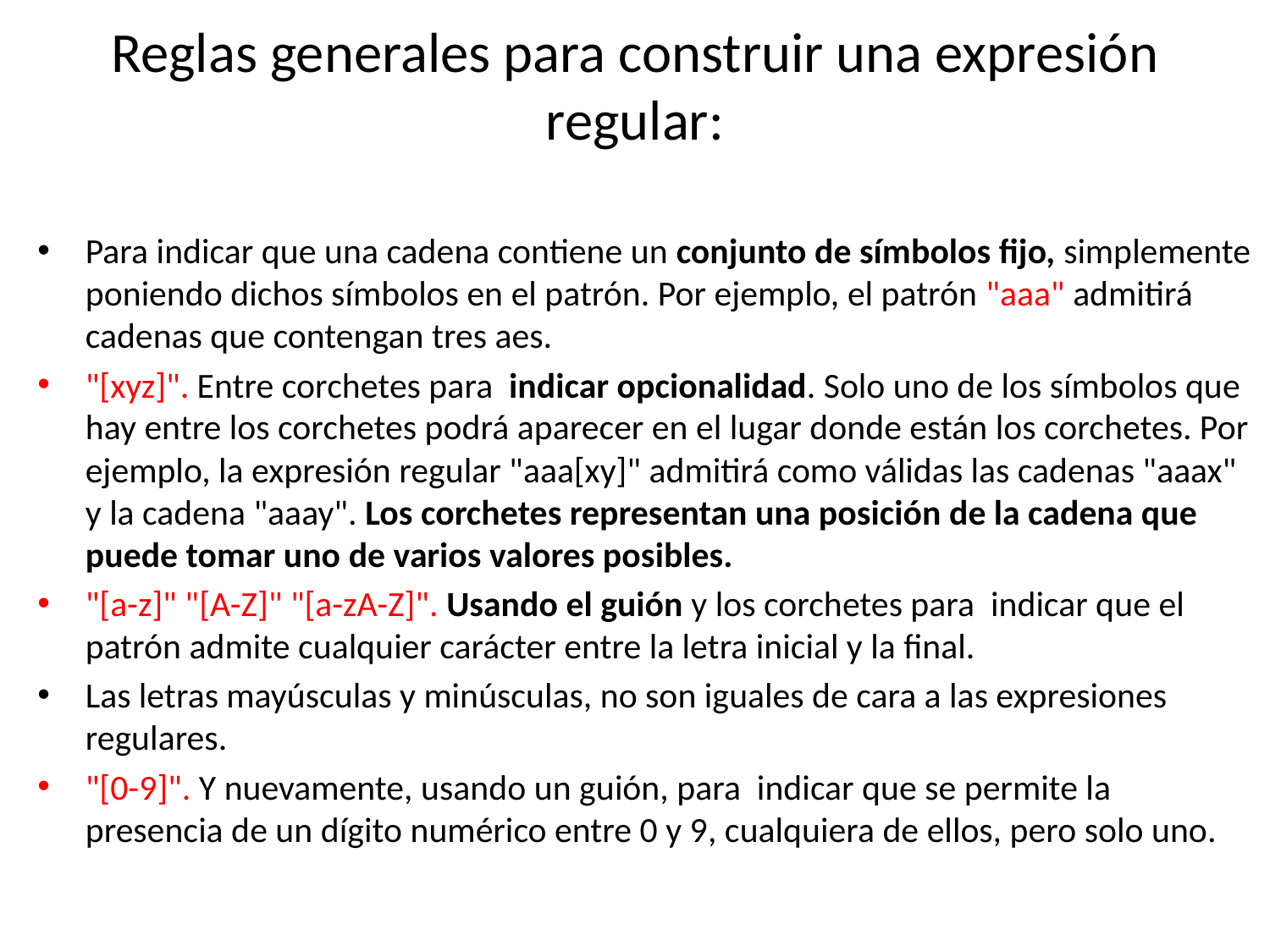

# Reglas generales para construir una expresión regular:
Para indicar que una cadena contiene un conjunto de símbolos fijo, simplemente poniendo dichos símbolos en el patrón. Por ejemplo, el patrón "aaa" admitirá cadenas que contengan tres aes.
"[xyz]". Entre corchetes para  indicar opcionalidad. Solo uno de los símbolos que hay entre los corchetes podrá aparecer en el lugar donde están los corchetes. Por ejemplo, la expresión regular "aaa[xy]" admitirá como válidas las cadenas "aaax" y la cadena "aaay". Los corchetes representan una posición de la cadena que puede tomar uno de varios valores posibles.
"[a-z]" "[A-Z]" "[a-zA-Z]". Usando el guión y los corchetes para  indicar que el patrón admite cualquier carácter entre la letra inicial y la final.
Las letras mayúsculas y minúsculas, no son iguales de cara a las expresiones regulares.
"[0-9]". Y nuevamente, usando un guión, para  indicar que se permite la presencia de un dígito numérico entre 0 y 9, cualquiera de ellos, pero solo uno.